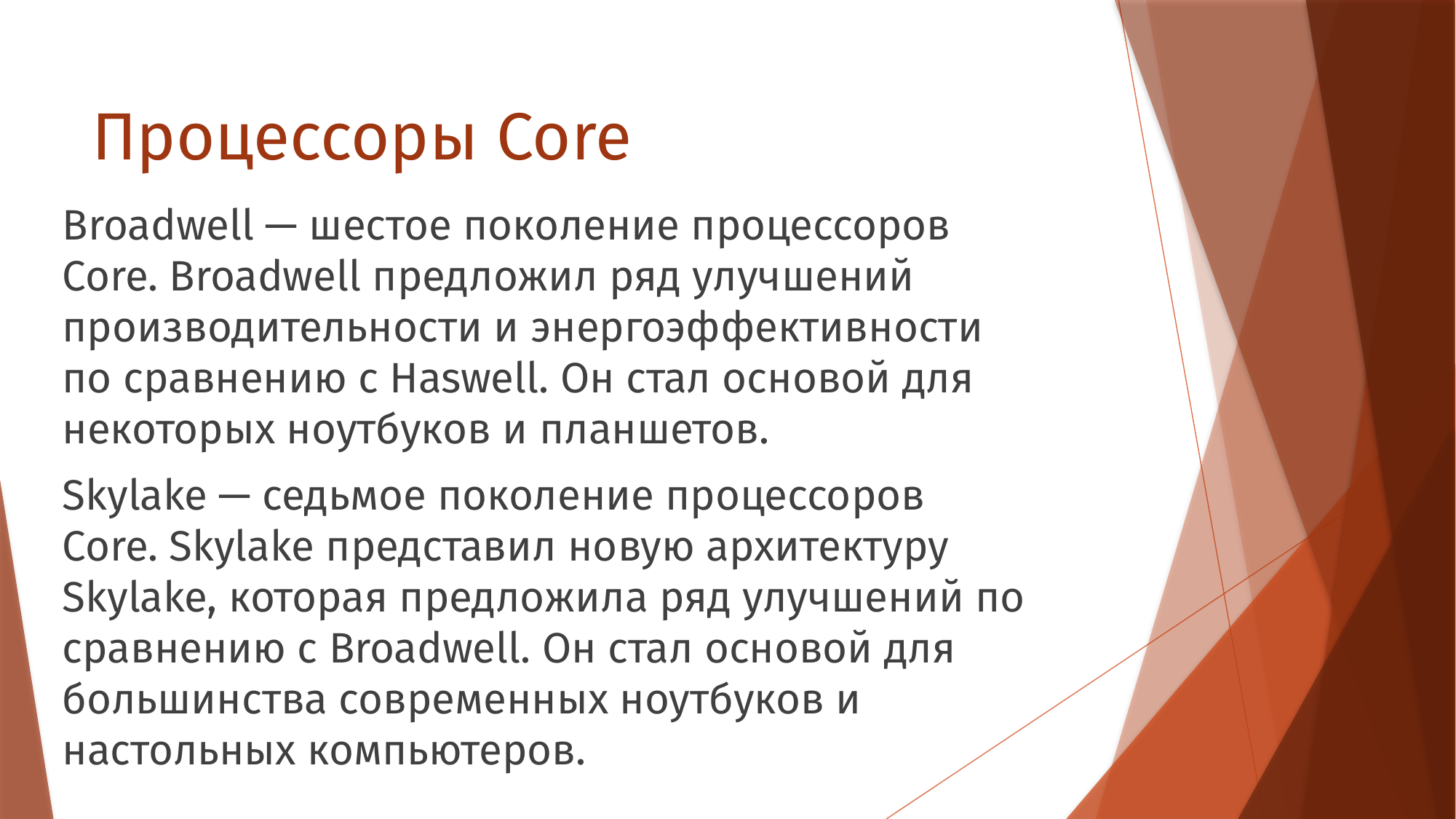

# Процессоры Core
Broadwell — шестое поколение процессоров Core. Broadwell предложил ряд улучшений производительности и энергоэффективности по сравнению с Haswell. Он стал основой для некоторых ноутбуков и планшетов.
Skylake — седьмое поколение процессоров Core. Skylake представил новую архитектуру Skylake, которая предложила ряд улучшений по сравнению с Broadwell. Он стал основой для большинства современных ноутбуков и настольных компьютеров.